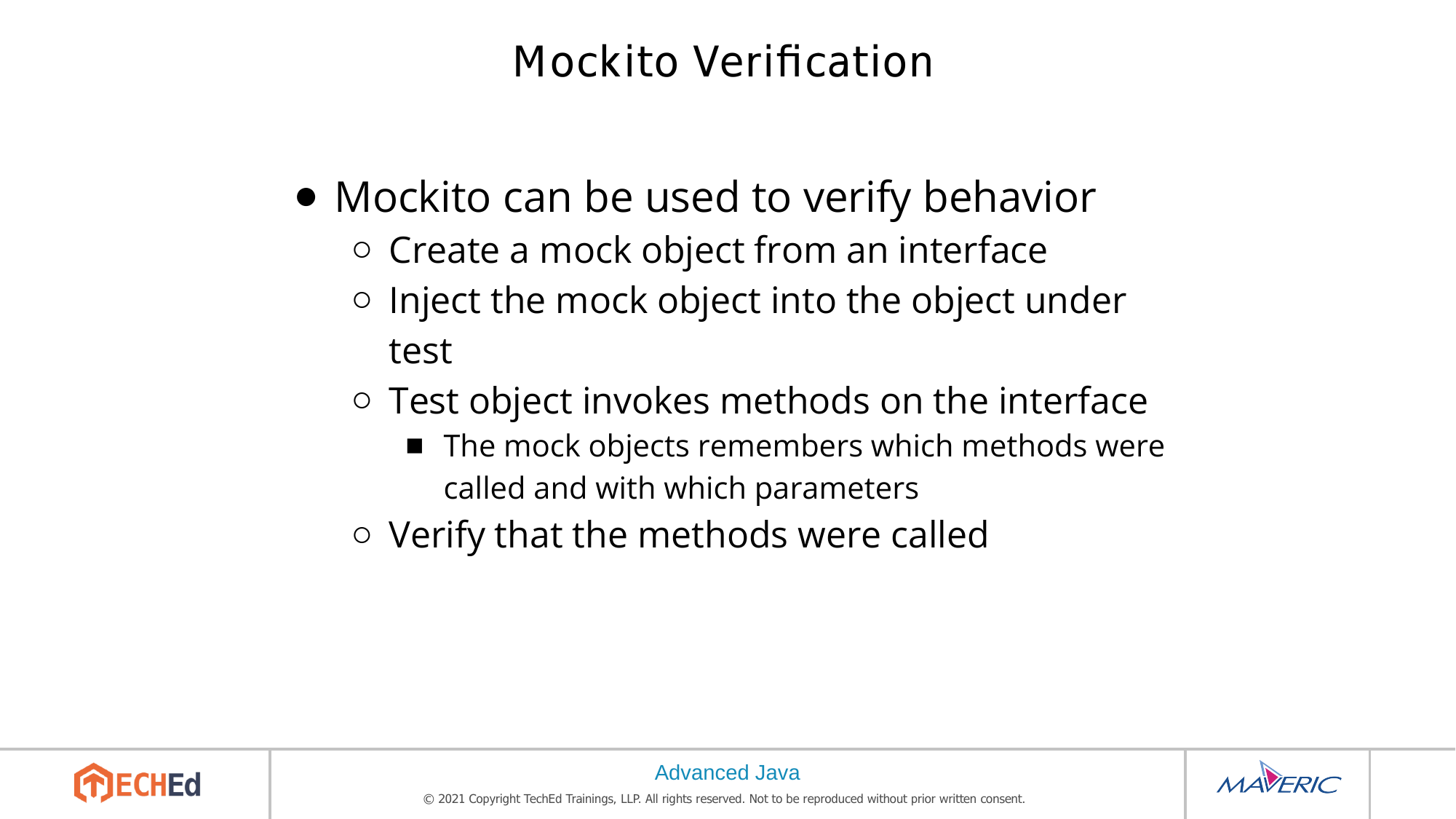

# Mockito Verification
Mockito can be used to verify behavior
Create a mock object from an interface
Inject the mock object into the object under test
Test object invokes methods on the interface
The mock objects remembers which methods were called and with which parameters
Verify that the methods were called